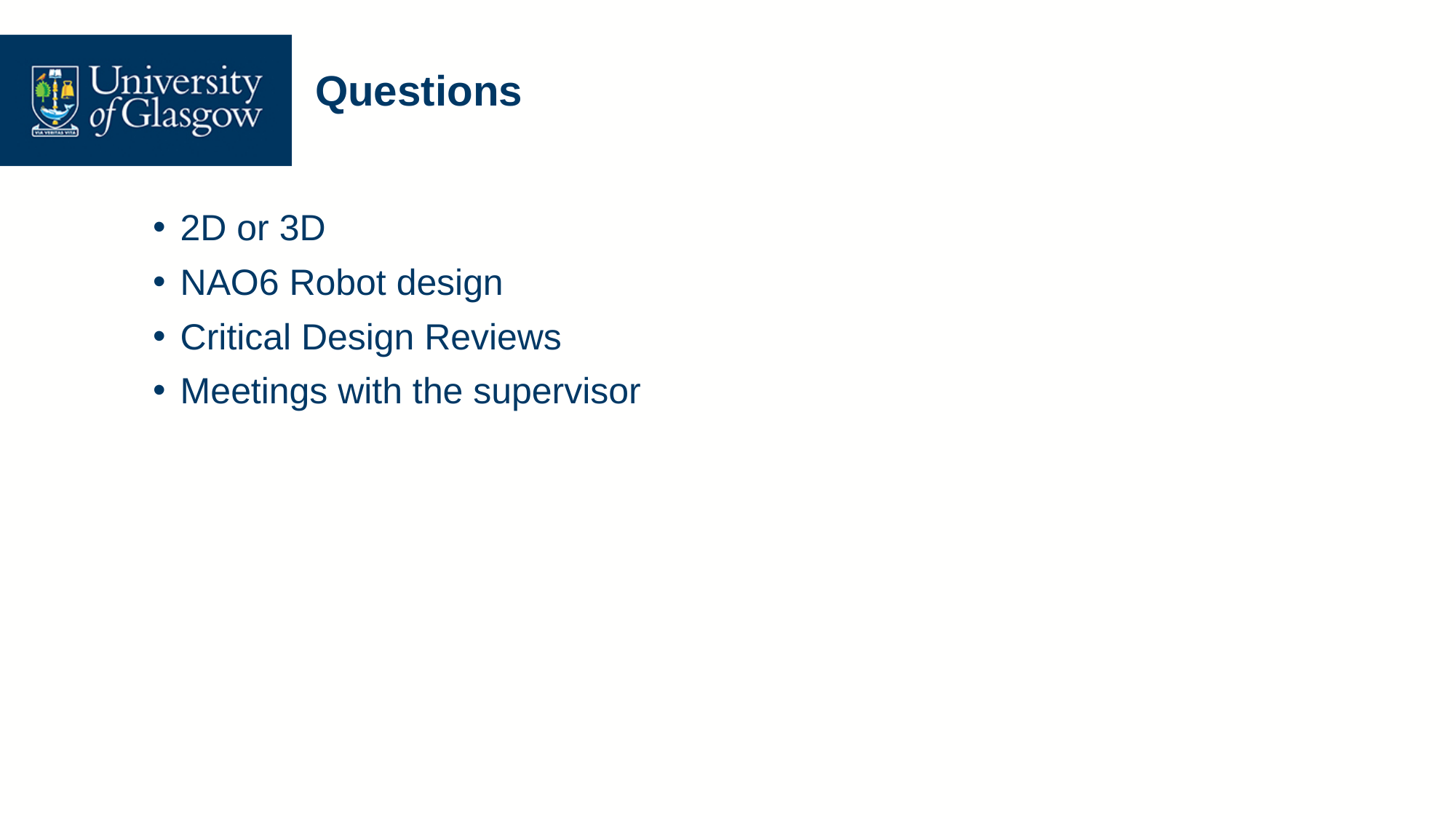

# Questions
2D or 3D
NAO6 Robot design
Critical Design Reviews
Meetings with the supervisor